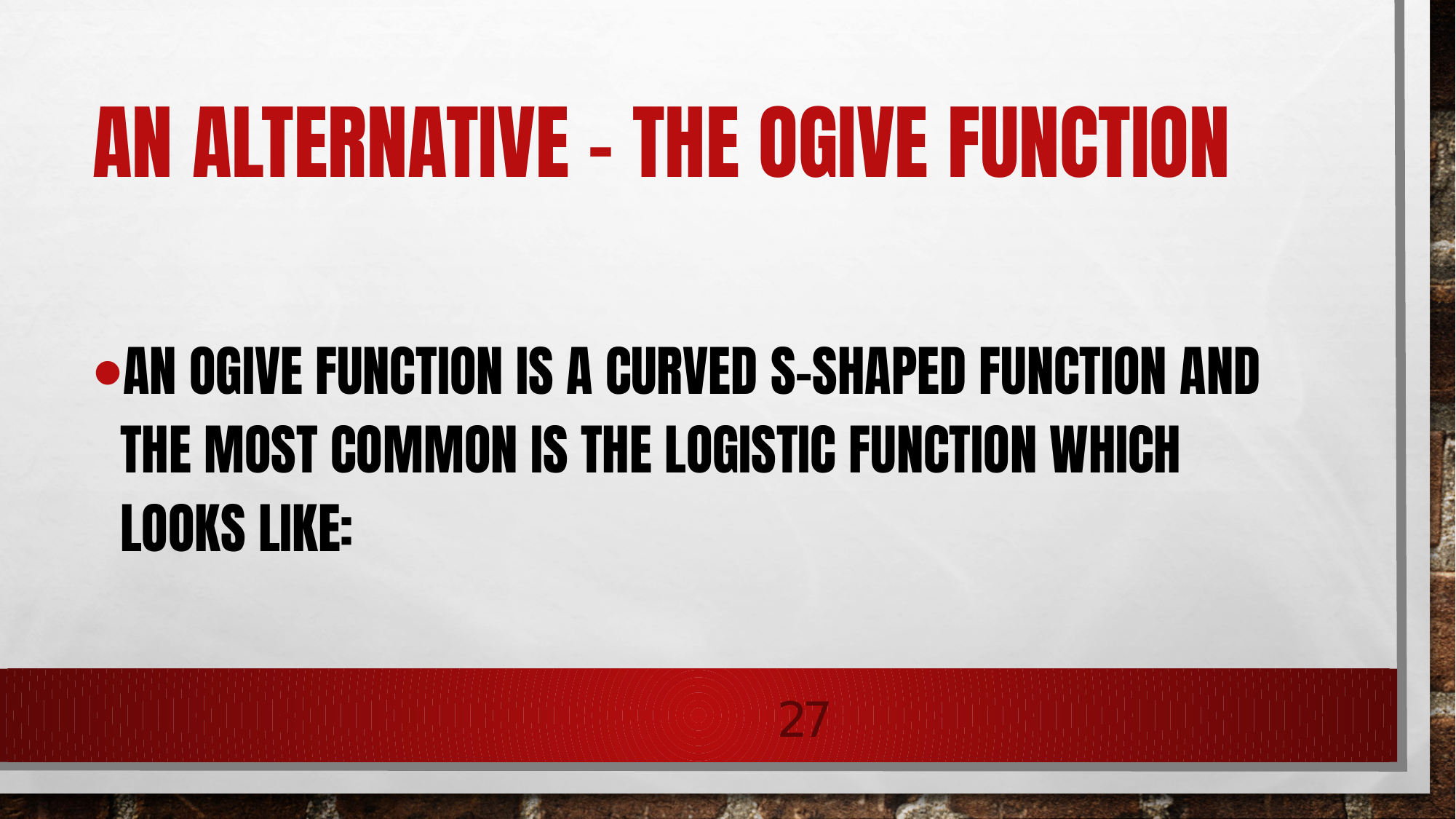

# An alternative – the ogive function
An ogive function is a curved s-shaped function and the most common is the logistic function which looks like:
27